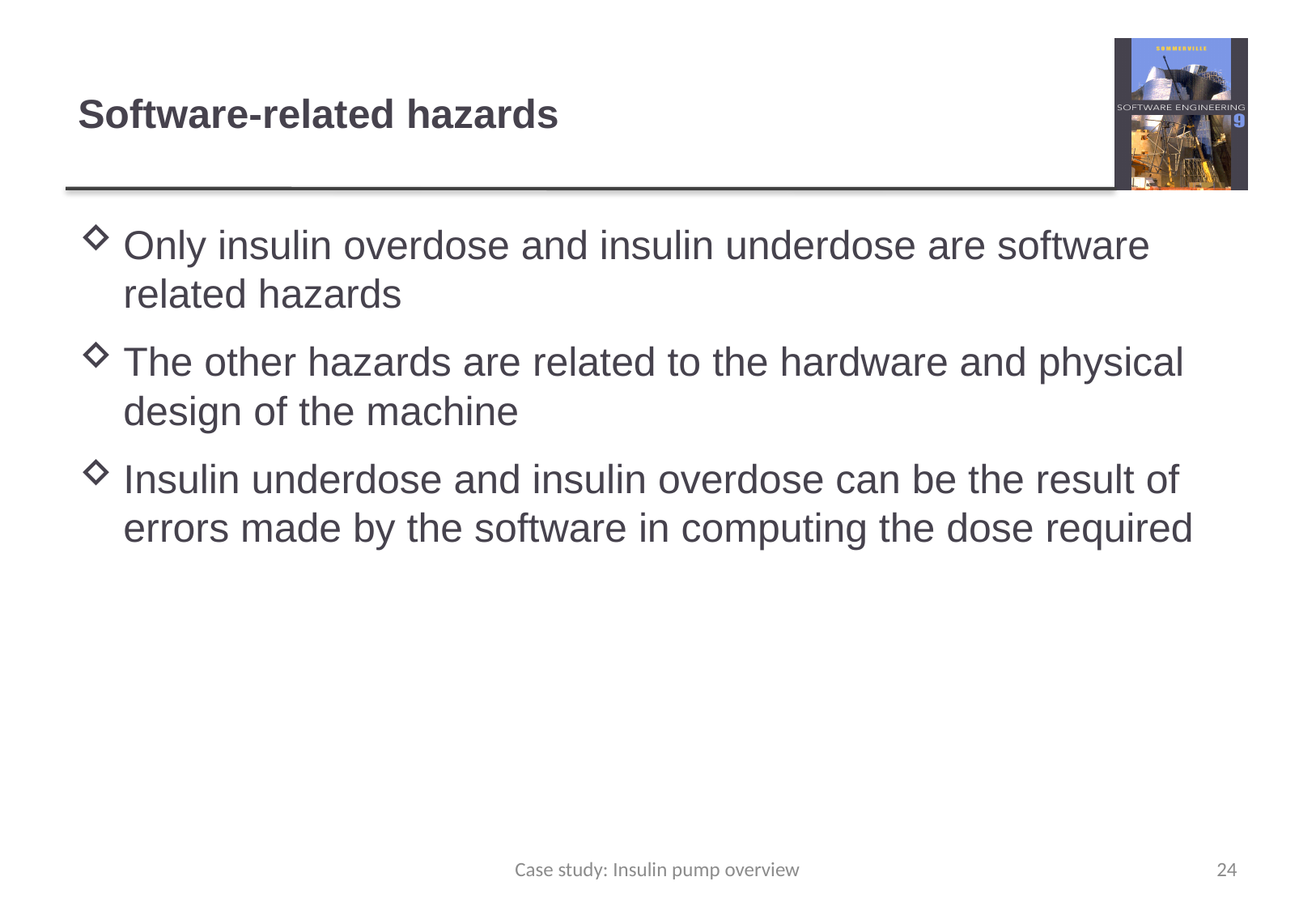

# Software-related hazards
Only insulin overdose and insulin underdose are software related hazards
The other hazards are related to the hardware and physical design of the machine
Insulin underdose and insulin overdose can be the result of errors made by the software in computing the dose required
Case study: Insulin pump overview
24